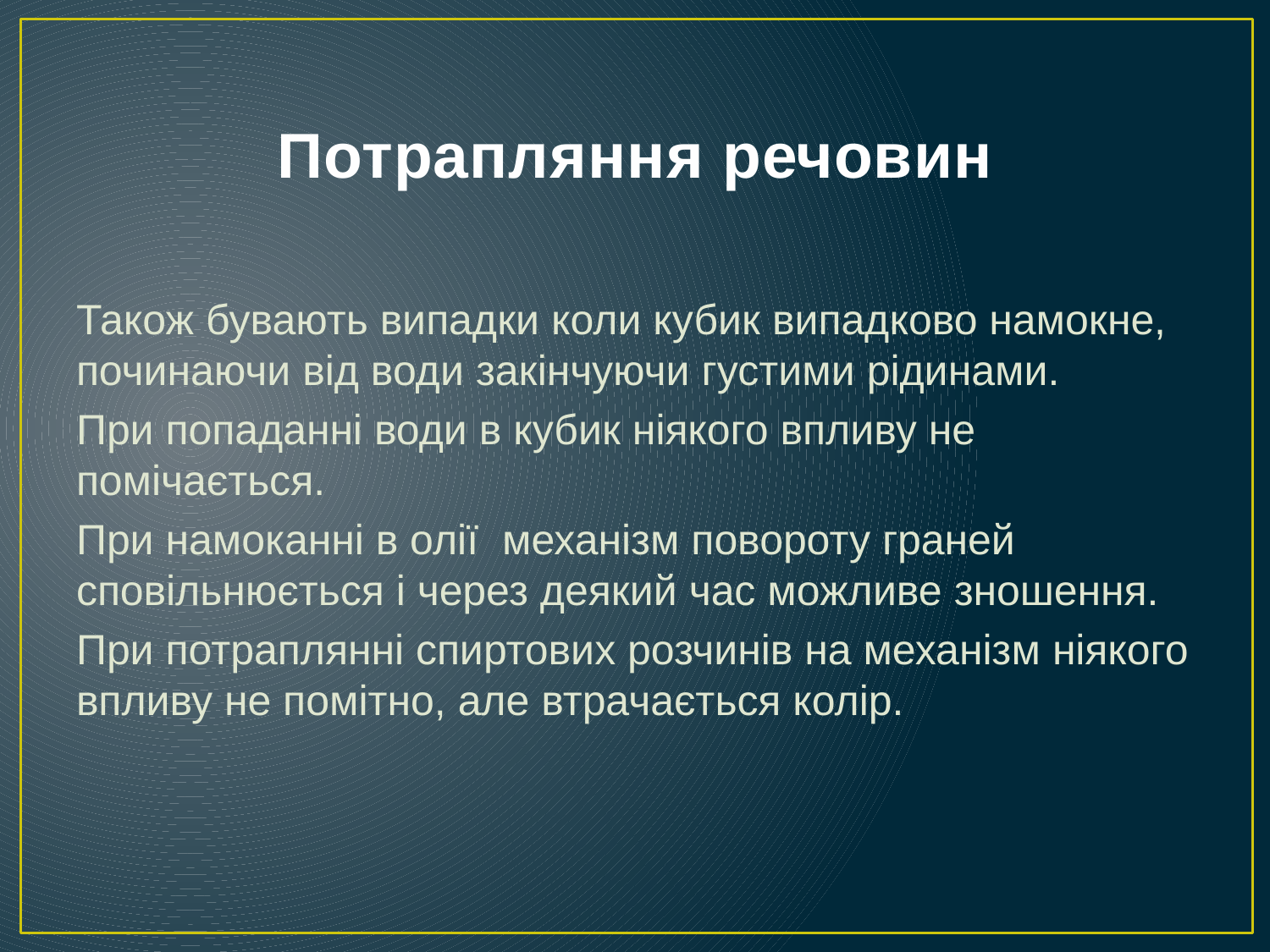

# Потрапляння речовин
Також бувають випадки коли кубик випадково намокне, починаючи від води закінчуючи густими рідинами.
При попаданні води в кубик ніякого впливу не помічається.
При намоканні в олії  механізм повороту граней сповільнюється і через деякий час можливе зношення.
При потраплянні спиртових розчинів на механізм ніякого впливу не помітно, але втрачається колір.